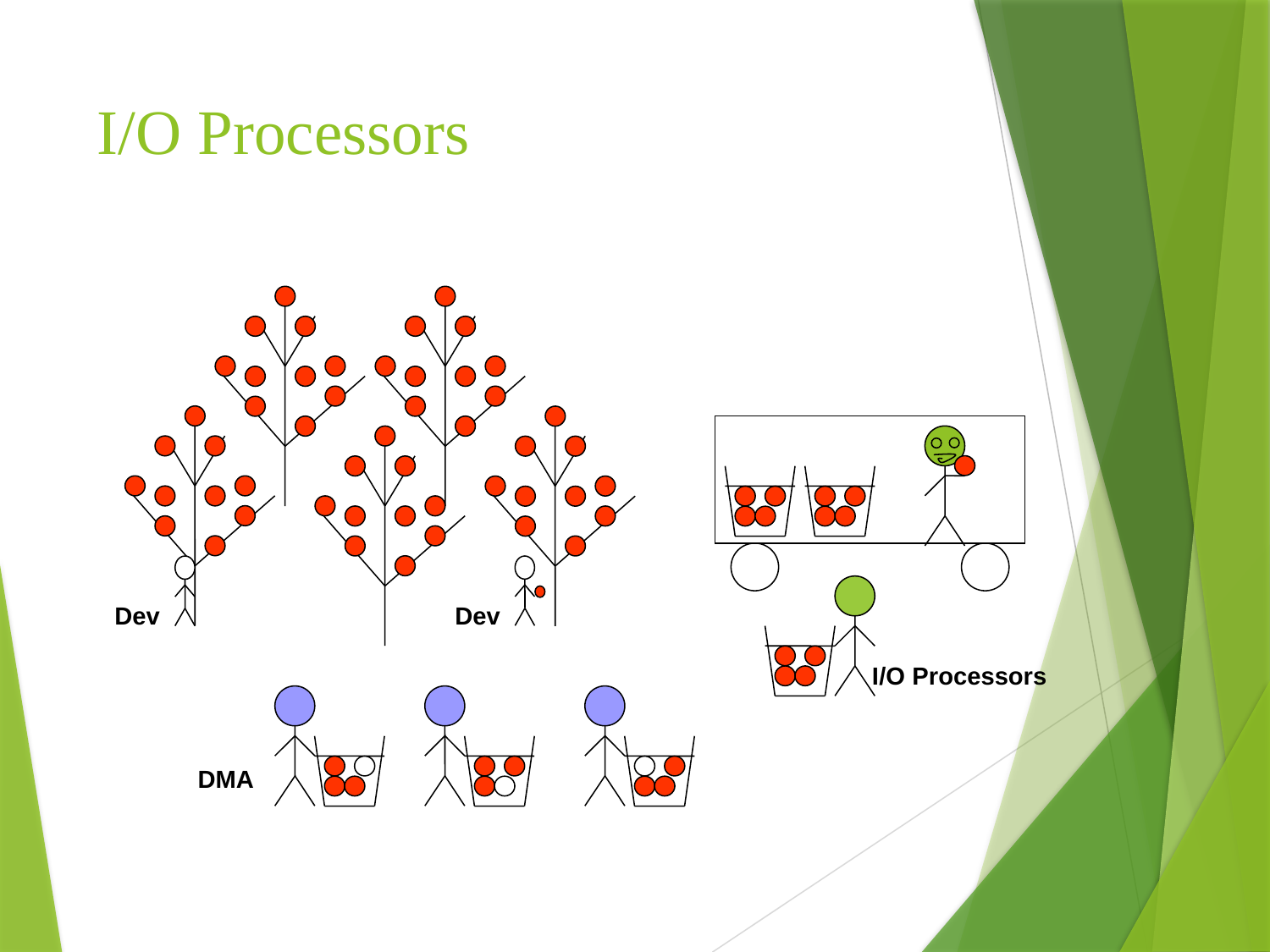

# I/O Processors

Dev
Dev

I/O Processors

DMA